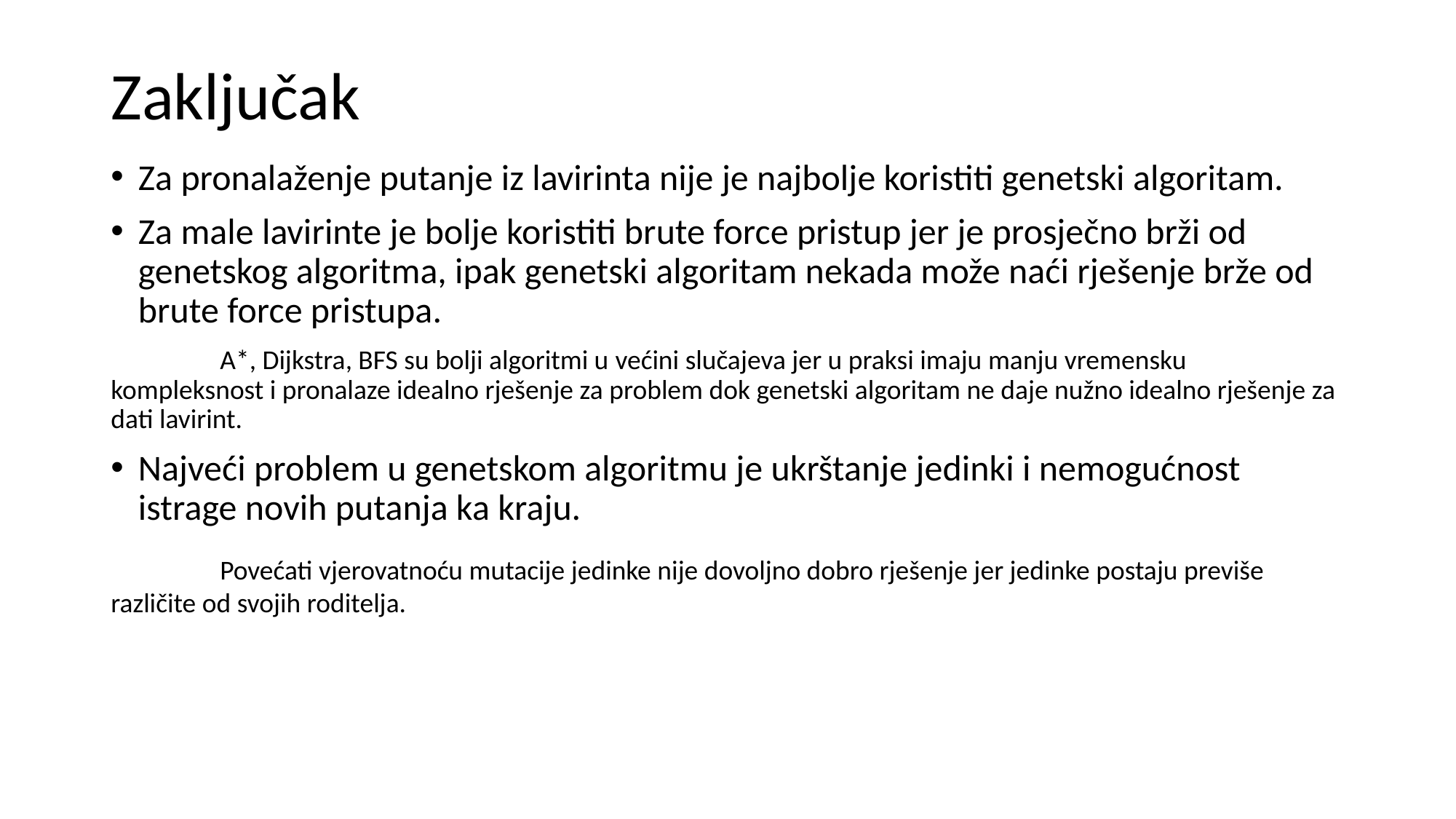

# Zaključak
Za pronalaženje putanje iz lavirinta nije je najbolje koristiti genetski algoritam.
Za male lavirinte je bolje koristiti brute force pristup jer je prosječno brži od genetskog algoritma, ipak genetski algoritam nekada može naći rješenje brže od brute force pristupa.
	A*, Dijkstra, BFS su bolji algoritmi u većini slučajeva jer u praksi imaju manju vremensku kompleksnost i pronalaze idealno rješenje za problem dok genetski algoritam ne daje nužno idealno rješenje za dati lavirint.
Najveći problem u genetskom algoritmu je ukrštanje jedinki i nemogućnost istrage novih putanja ka kraju.
	Povećati vjerovatnoću mutacije jedinke nije dovoljno dobro rješenje jer jedinke postaju previše različite od svojih roditelja.